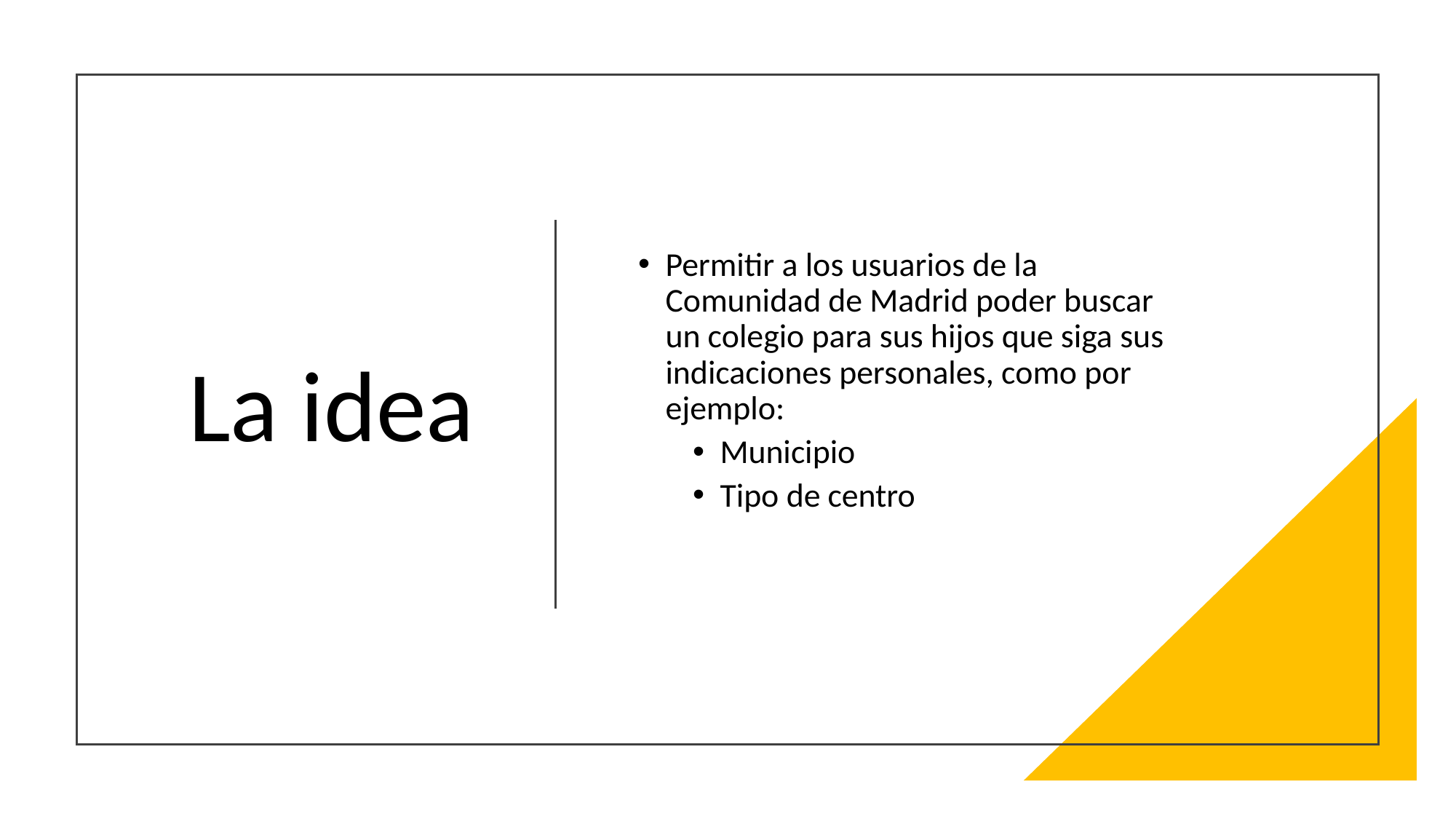

# La idea
Permitir a los usuarios de la Comunidad de Madrid poder buscar un colegio para sus hijos que siga sus indicaciones personales, como por ejemplo:
Municipio
Tipo de centro